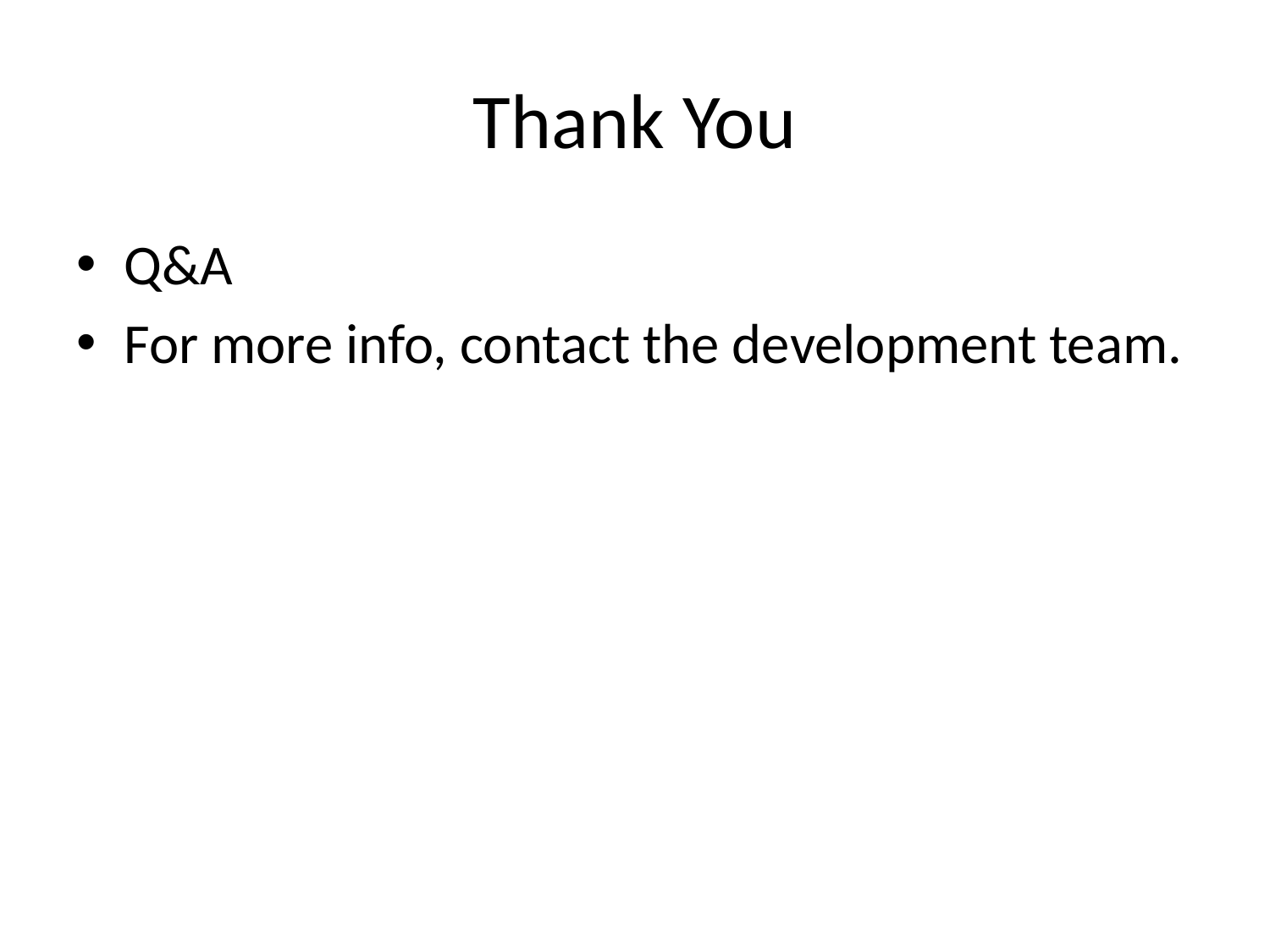

# Thank You
Q&A
For more info, contact the development team.